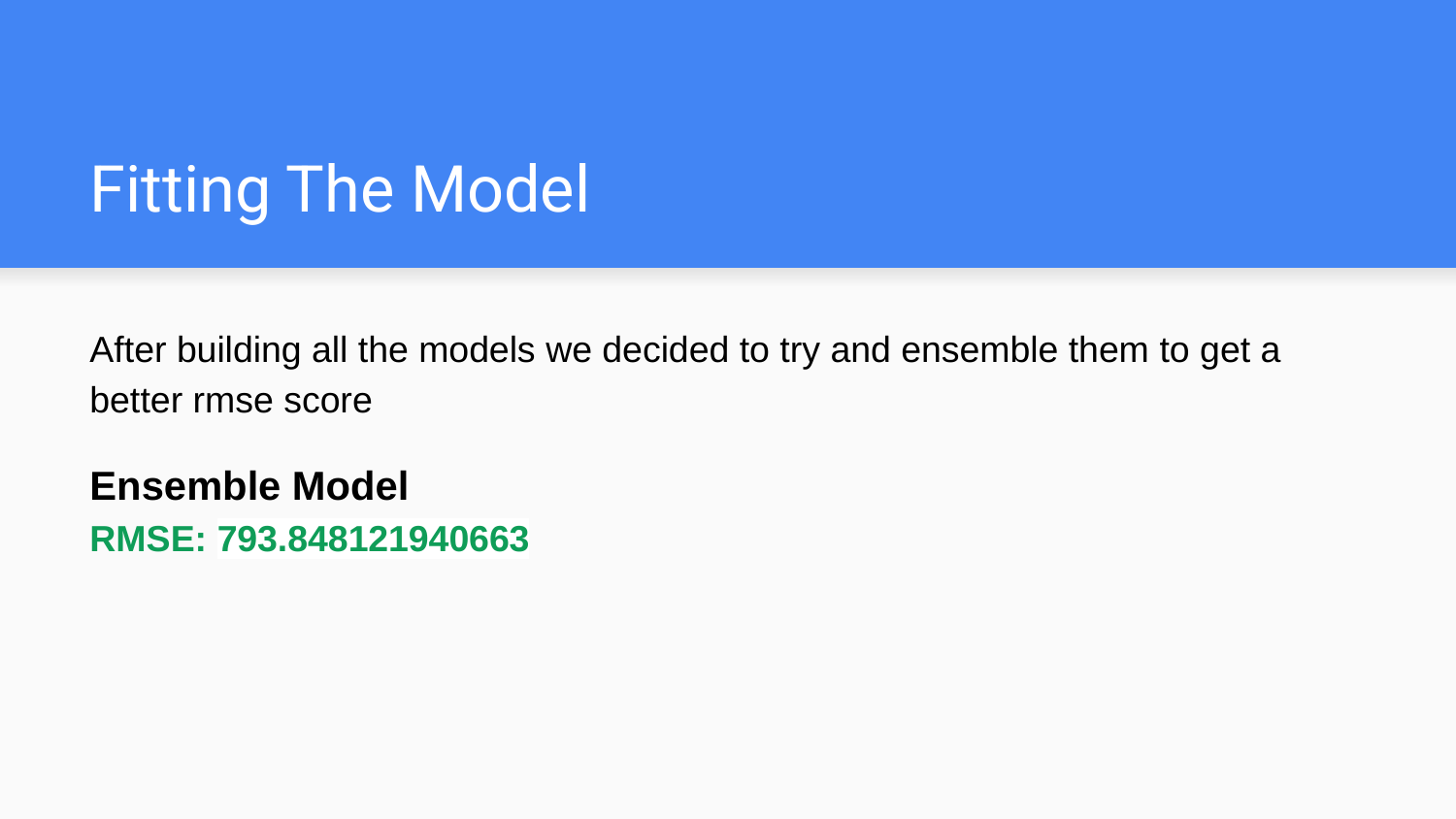

# Fitting The Model
After building all the models we decided to try and ensemble them to get a better rmse score
Ensemble Model
RMSE: 793.848121940663